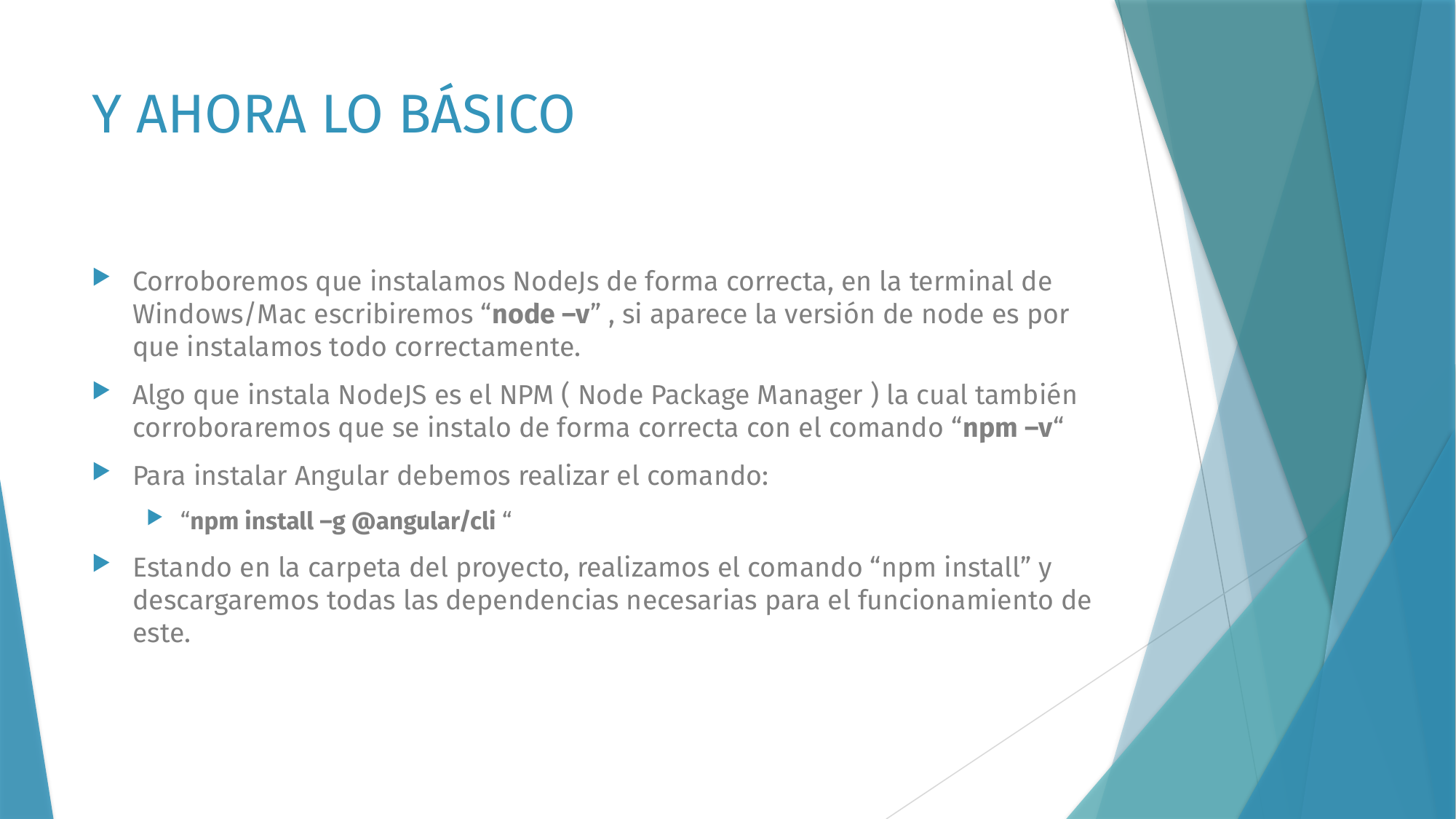

# Y AHORA LO BÁSICO
Corroboremos que instalamos NodeJs de forma correcta, en la terminal de Windows/Mac escribiremos “node –v” , si aparece la versión de node es por que instalamos todo correctamente.
Algo que instala NodeJS es el NPM ( Node Package Manager ) la cual también corroboraremos que se instalo de forma correcta con el comando “npm –v“
Para instalar Angular debemos realizar el comando:
“npm install –g @angular/cli “
Estando en la carpeta del proyecto, realizamos el comando “npm install” y descargaremos todas las dependencias necesarias para el funcionamiento de este.